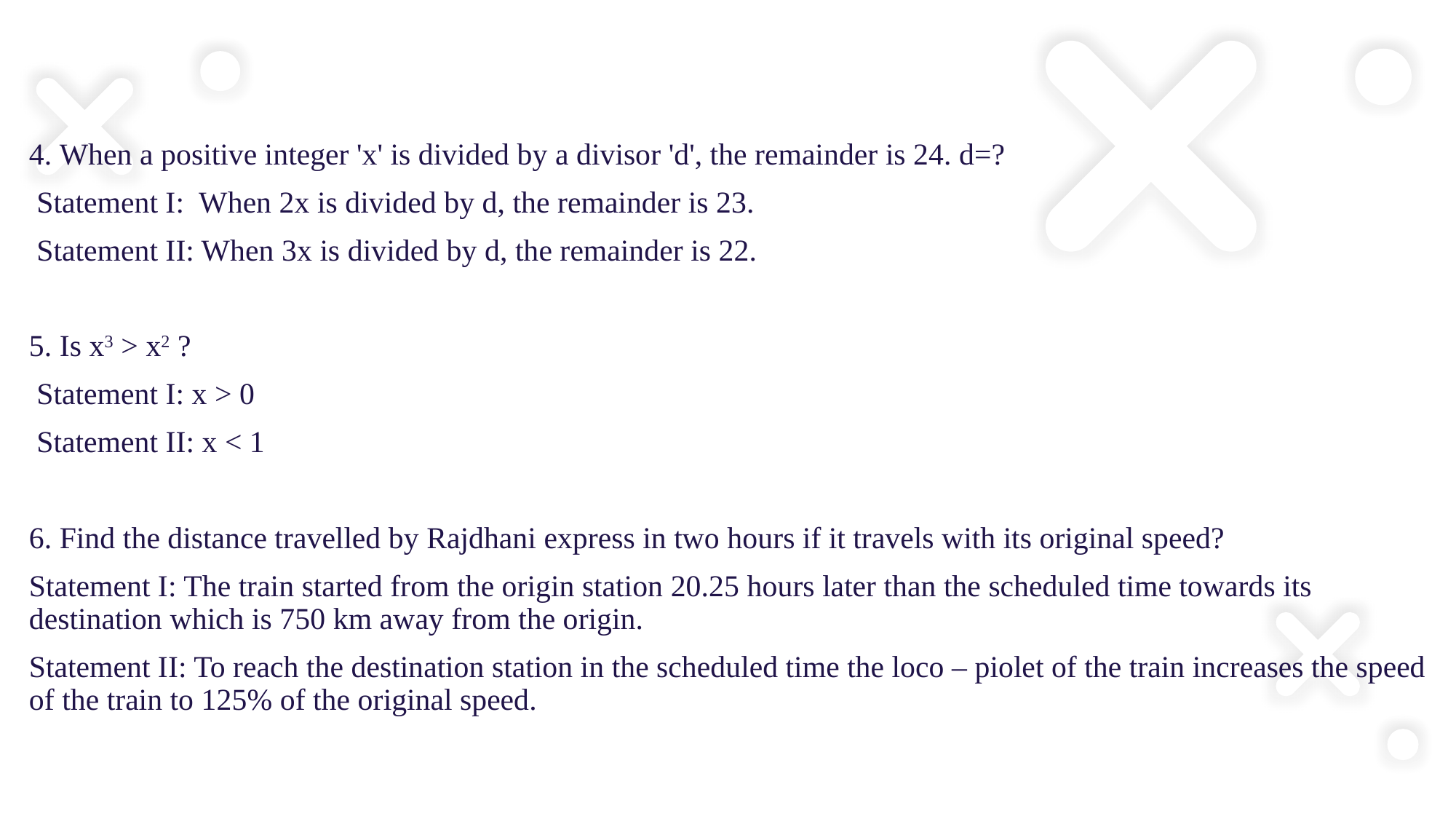

# Assignment

4. When a positive integer 'x' is divided by a divisor 'd', the remainder is 24. d=?
 Statement I:  When 2x is divided by d, the remainder is 23.
 Statement II: When 3x is divided by d, the remainder is 22.

5. Is x3 > x2 ?
 Statement I: x > 0
 Statement II: x < 1

6. Find the distance travelled by Rajdhani express in two hours if it travels with its original speed?
Statement I: The train started from the origin station 20.25 hours later than the scheduled time towards its destination which is 750 km away from the origin.
Statement II: To reach the destination station in the scheduled time the loco – piolet of the train increases the speed of the train to 125% of the original speed.